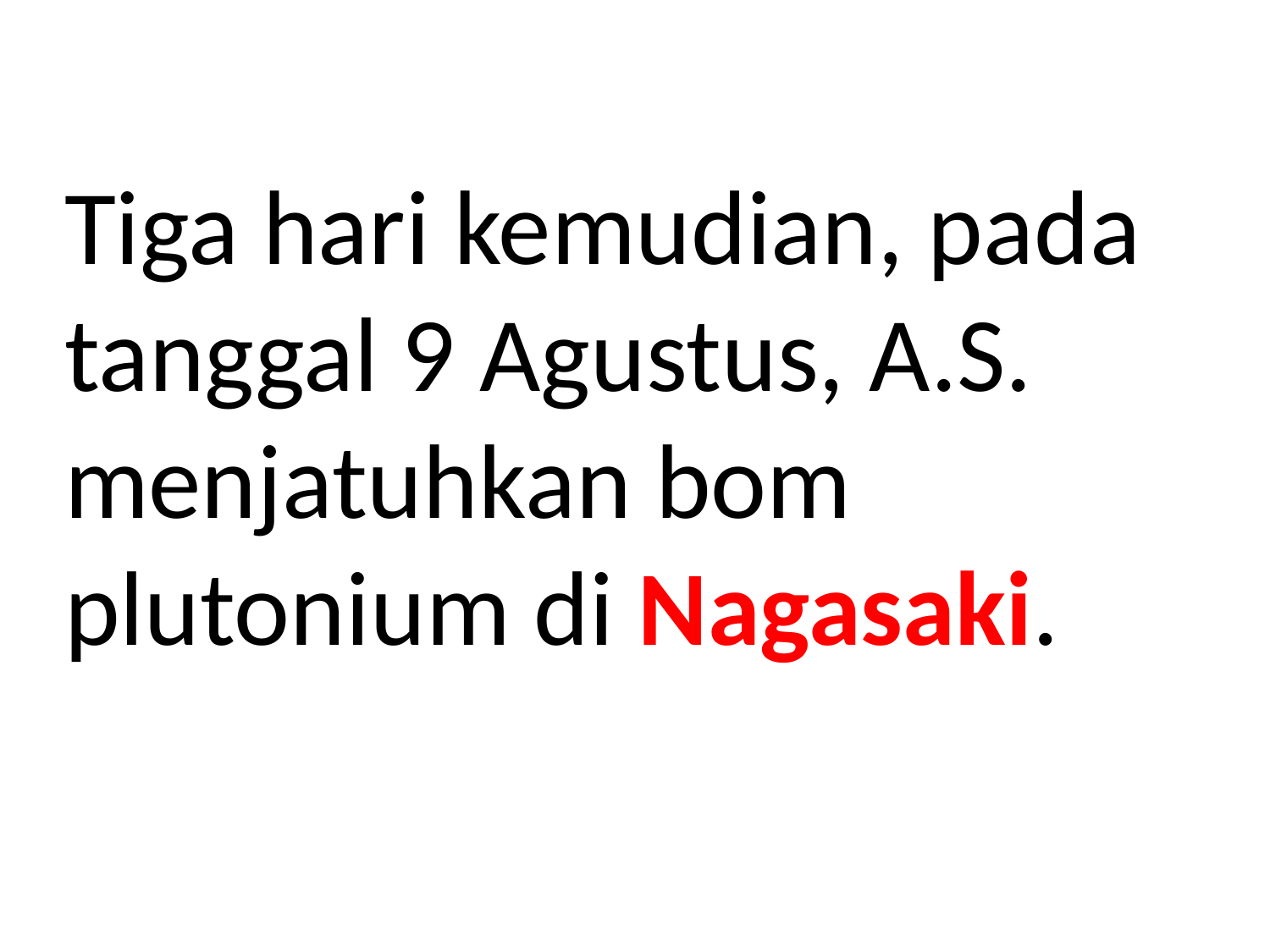

# Tiga hari kemudian, pada tanggal 9 Agustus, A.S. menjatuhkan bom plutonium di Nagasaki.